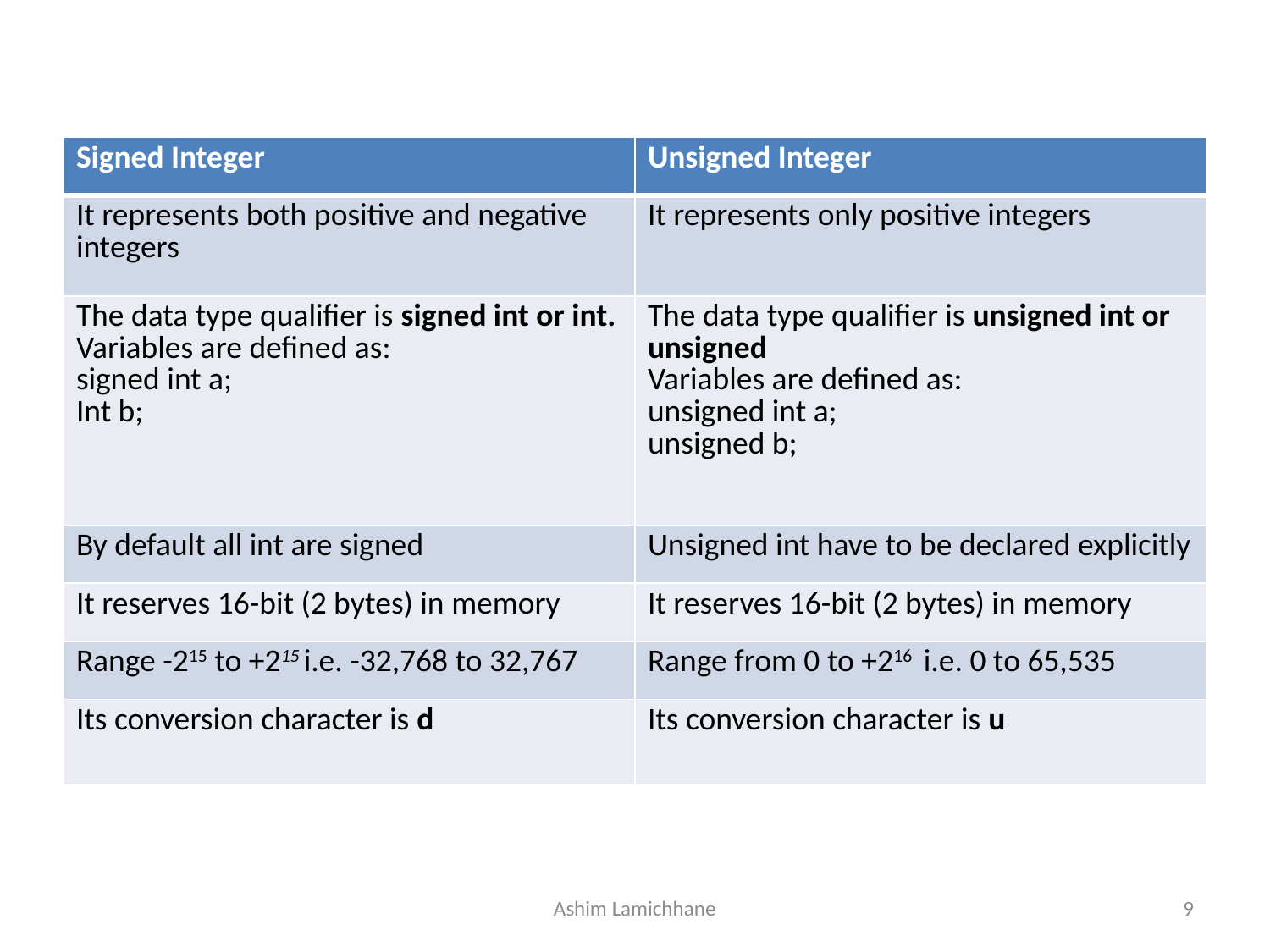

#
| Signed Integer | Unsigned Integer |
| --- | --- |
| It represents both positive and negative integers | It represents only positive integers |
| The data type qualifier is signed int or int. Variables are defined as: signed int a; Int b; | The data type qualifier is unsigned int or unsigned Variables are defined as: unsigned int a; unsigned b; |
| By default all int are signed | Unsigned int have to be declared explicitly |
| It reserves 16-bit (2 bytes) in memory | It reserves 16-bit (2 bytes) in memory |
| Range -215 to +215 i.e. -32,768 to 32,767 | Range from 0 to +216 i.e. 0 to 65,535 |
| Its conversion character is d | Its conversion character is u |
Ashim Lamichhane
9